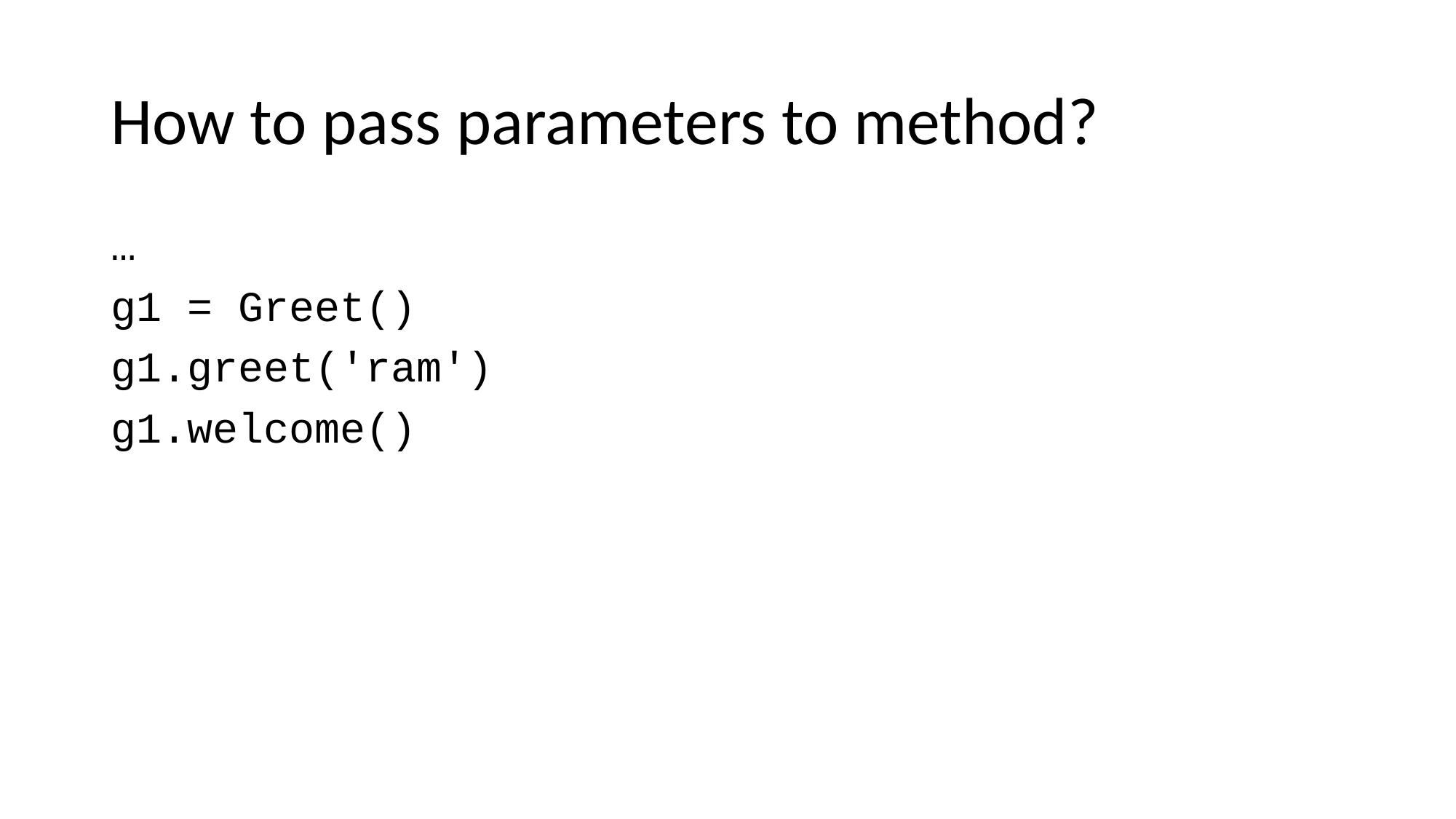

# How to pass parameters to method?
…
g1 = Greet()
g1.greet('ram')
g1.welcome()